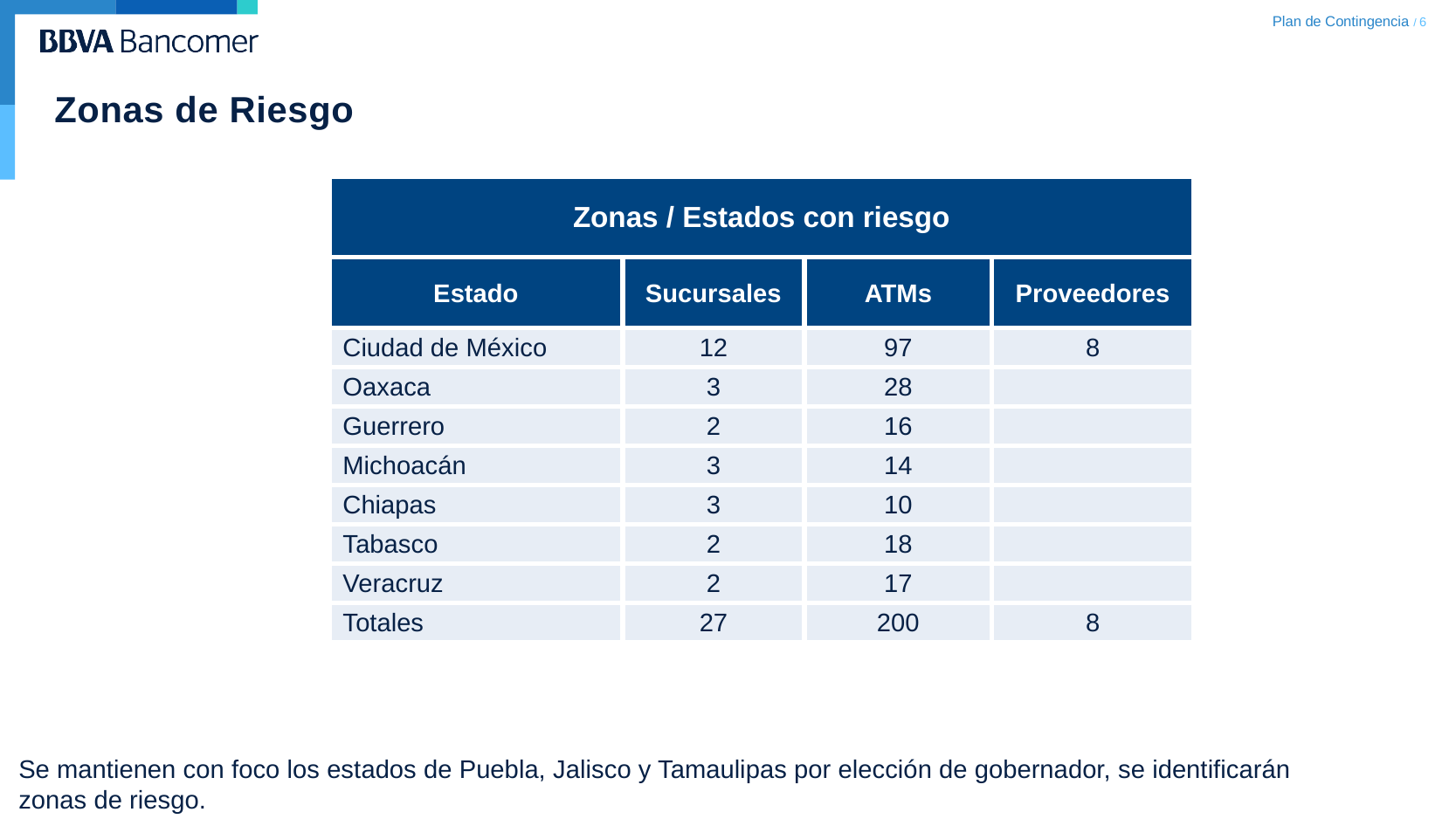

# Zonas de Riesgo
| Zonas / Estados con riesgo |  |  |  |
| --- | --- | --- | --- |
| Estado | Sucursales | ATMs | Proveedores |
| Ciudad de México | 12 | 97 | 8 |
| Oaxaca | 3 | 28 |  |
| Guerrero | 2 | 16 |  |
| Michoacán | 3 | 14 |  |
| Chiapas | 3 | 10 |  |
| Tabasco | 2 | 18 |  |
| Veracruz | 2 | 17 |  |
| Totales | 27 | 200 | 8 |
Se mantienen con foco los estados de Puebla, Jalisco y Tamaulipas por elección de gobernador, se identificarán zonas de riesgo.